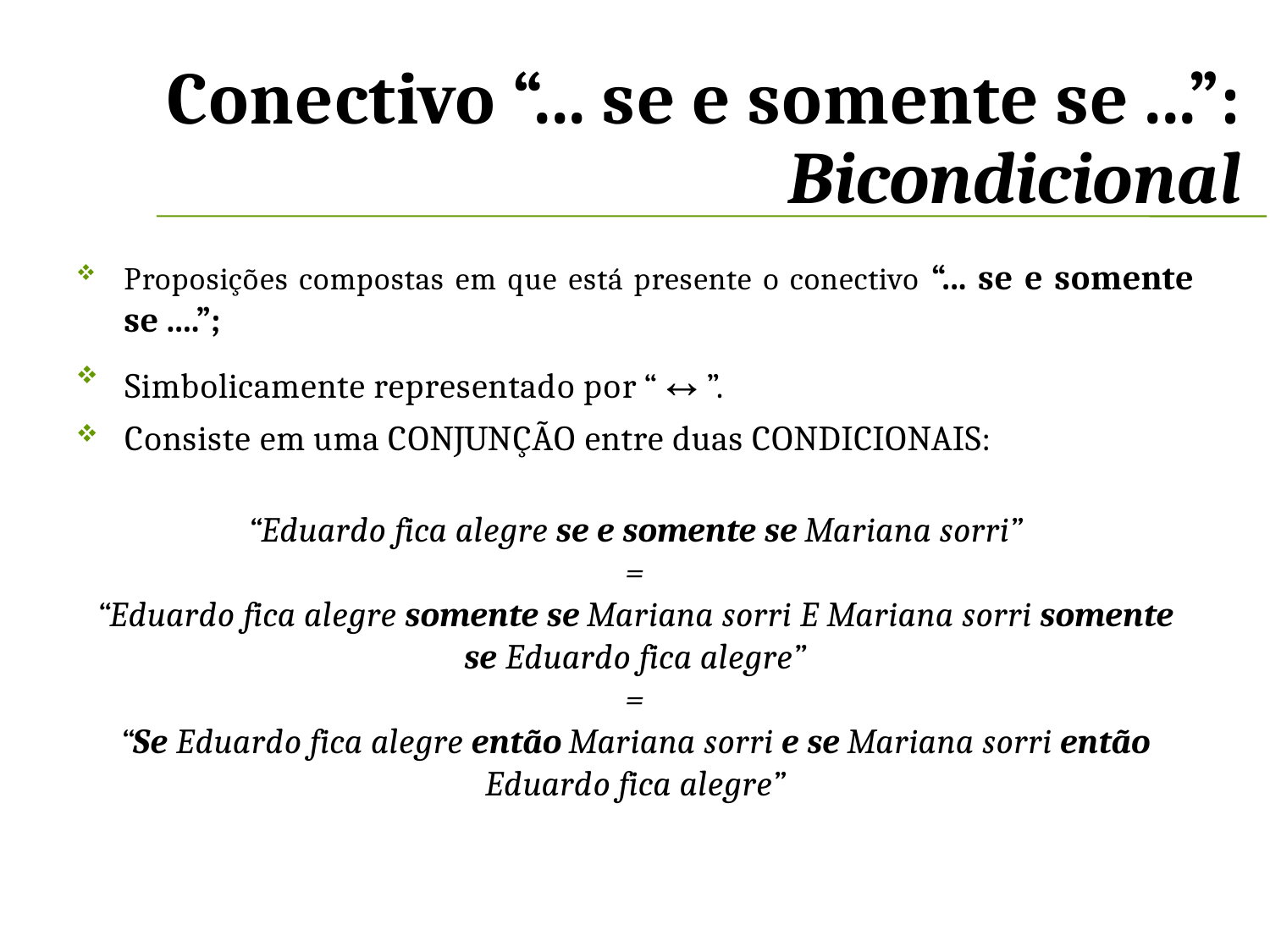

Conectivo “... se e somente se ...”: Bicondicional
Proposições compostas em que está presente o conectivo “... se e somente se ....”;
Simbolicamente representado por “↔”.
Consiste em uma CONJUNÇÃO entre duas CONDICIONAIS:

“Eduardo fica alegre se e somente se Mariana sorri”
=
“Eduardo fica alegre somente se Mariana sorri E Mariana sorri somente se Eduardo fica alegre”
=
“Se Eduardo fica alegre então Mariana sorri e se Mariana sorri então Eduardo fica alegre”